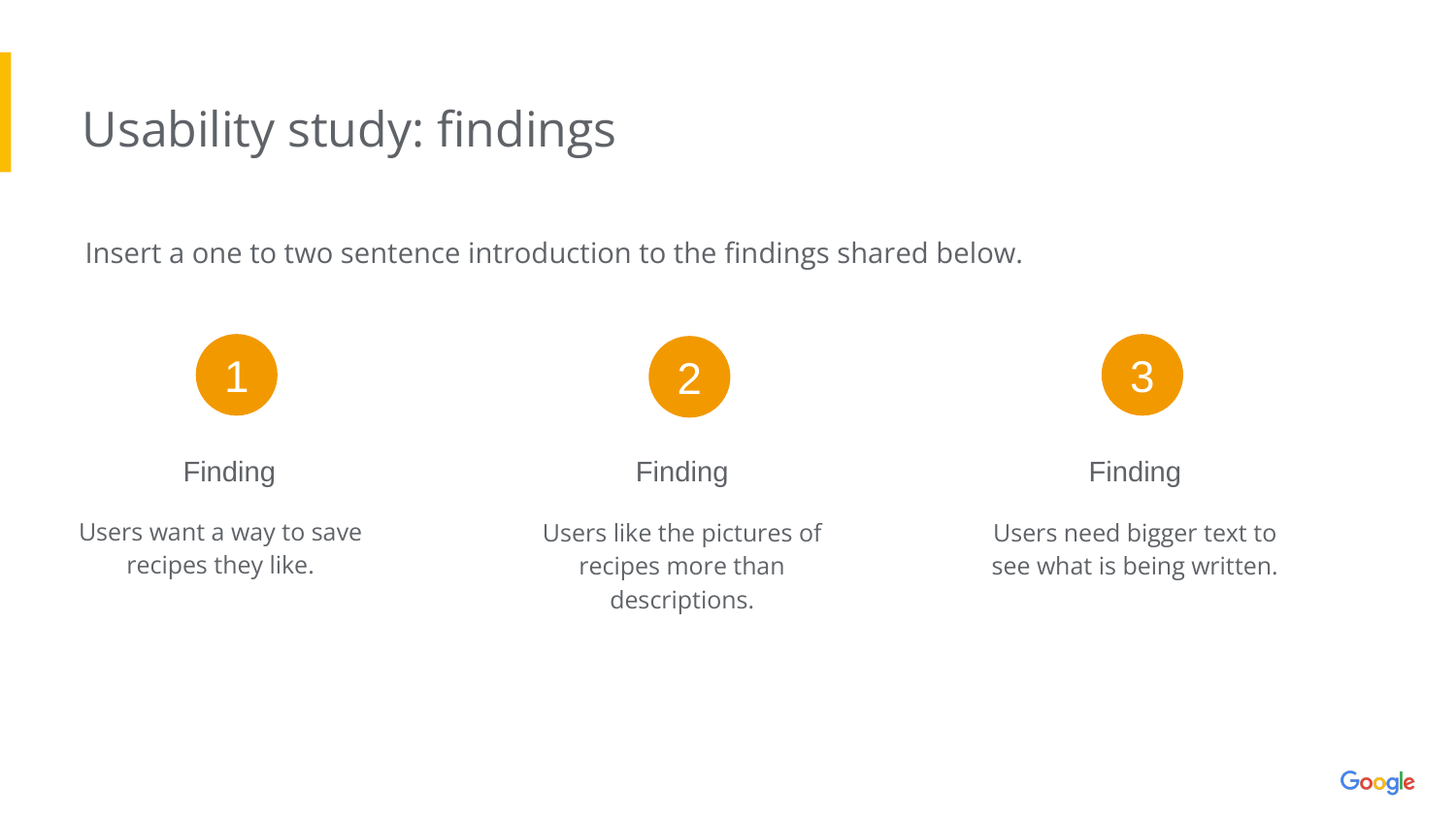

Usability study: findings
Insert a one to two sentence introduction to the findings shared below.
1
3
2
Finding
Finding
Finding
Users want a way to save recipes they like.
Users like the pictures of recipes more than descriptions.
Users need bigger text to see what is being written.